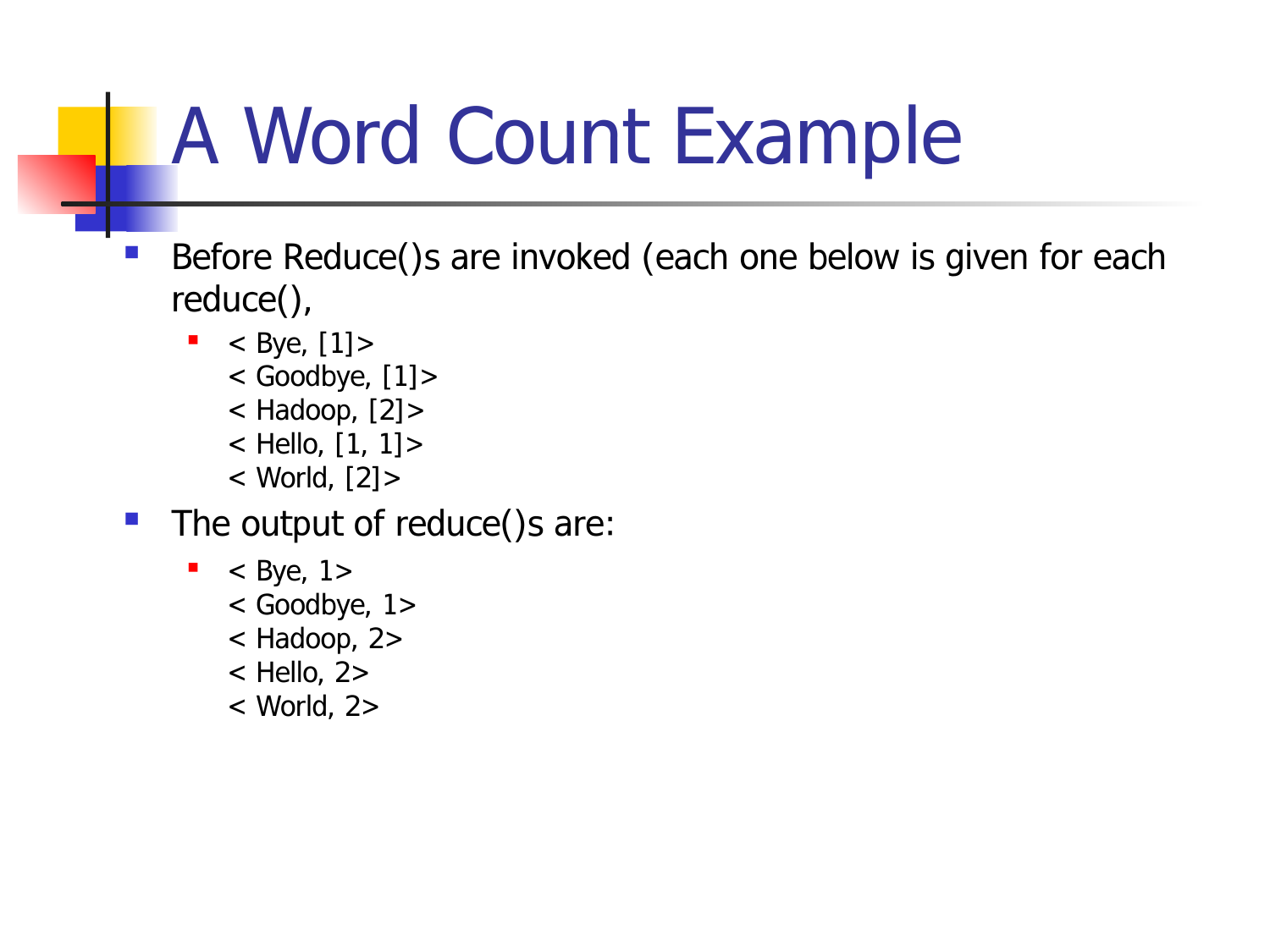

# A Word Count Example
Before Reduce()s are invoked (each one below is given for each reduce(),
< Bye, [1]>
< Goodbye, [1]>
< Hadoop, [2]>
< Hello, [1, 1]>
< World, [2]>
The output of reduce()s are:
< Bye, 1>
< Goodbye, 1>
< Hadoop, 2>
< Hello, 2>
< World, 2>